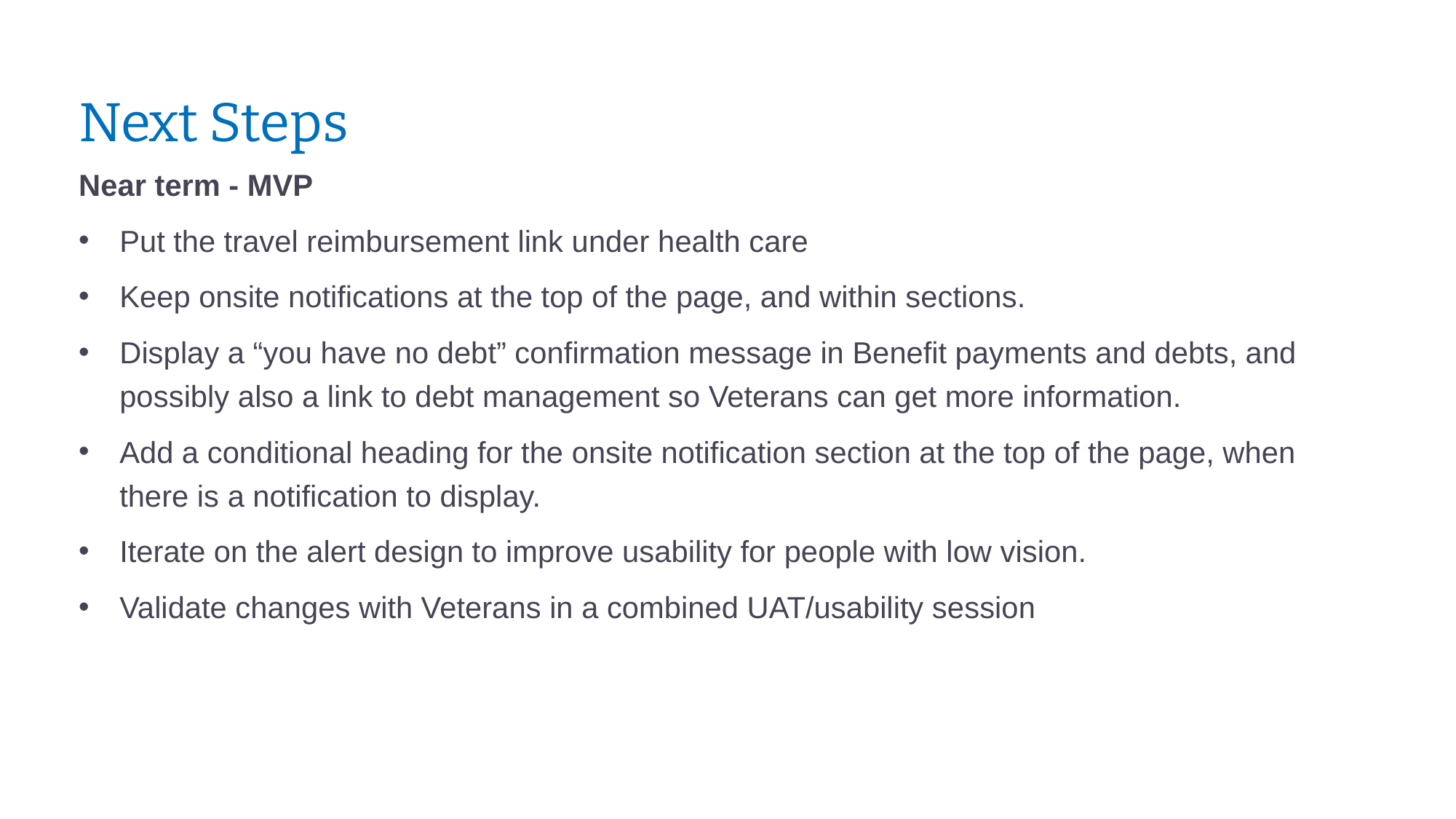

# Next Steps
Near term - MVP
Put the travel reimbursement link under health care
Keep onsite notifications at the top of the page, and within sections.
Display a “you have no debt” confirmation message in Benefit payments and debts, and possibly also a link to debt management so Veterans can get more information.
Add a conditional heading for the onsite notification section at the top of the page, when there is a notification to display.
Iterate on the alert design to improve usability for people with low vision.
Validate changes with Veterans in a combined UAT/usability session